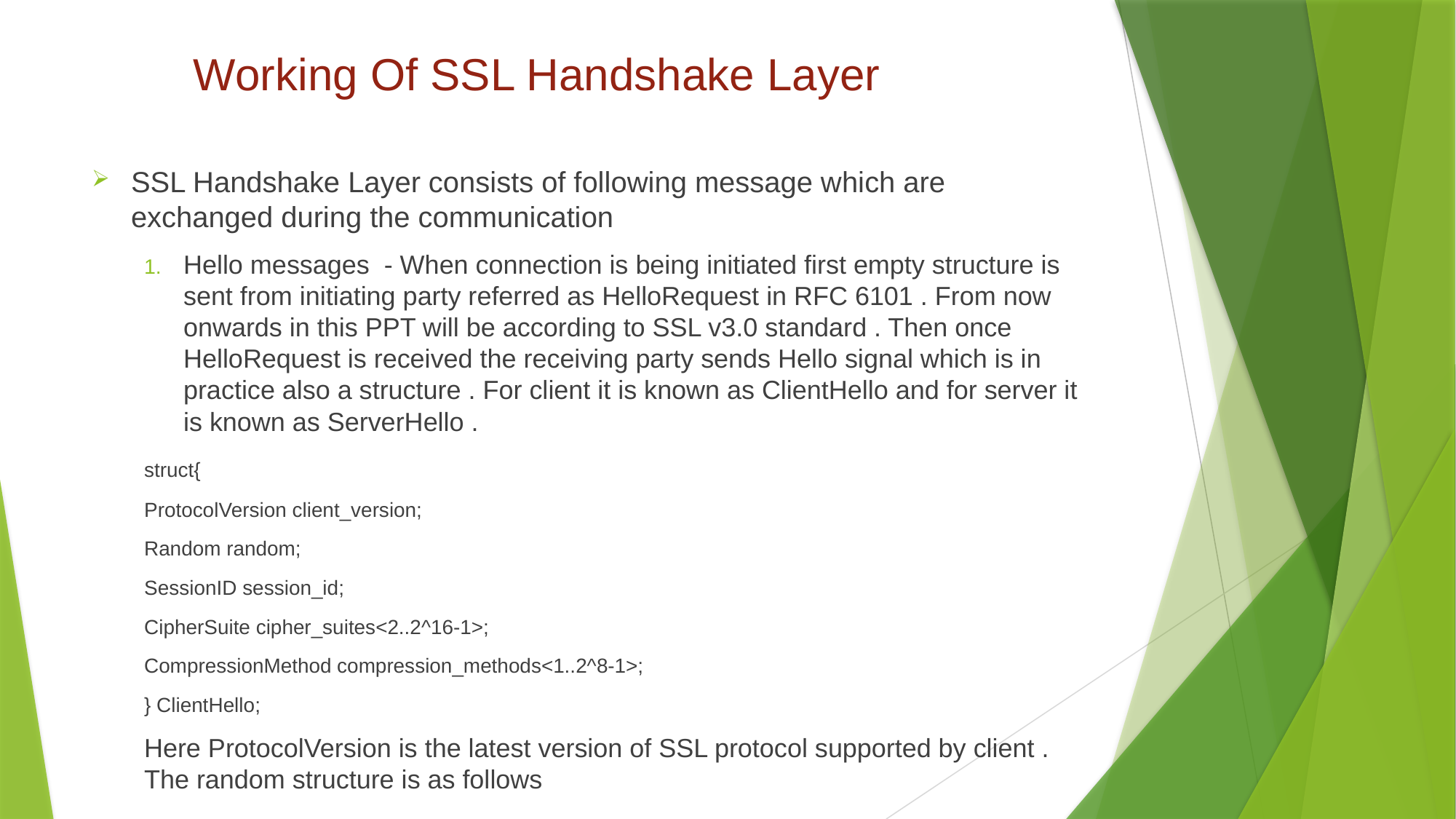

# Working Of SSL Handshake Layer
SSL Handshake Layer consists of following message which are exchanged during the communication
Hello messages  - When connection is being initiated first empty structure is sent from initiating party referred as HelloRequest in RFC 6101 . From now onwards in this PPT will be according to SSL v3.0 standard . Then once HelloRequest is received the receiving party sends Hello signal which is in practice also a structure . For client it is known as ClientHello and for server it is known as ServerHello .
		struct{
				ProtocolVersion client_version;
				Random random;
				SessionID session_id;
				CipherSuite cipher_suites<2..2^16-1>;
				CompressionMethod compression_methods<1..2^8-1>;
			} ClientHello;
Here ProtocolVersion is the latest version of SSL protocol supported by client . The random structure is as follows